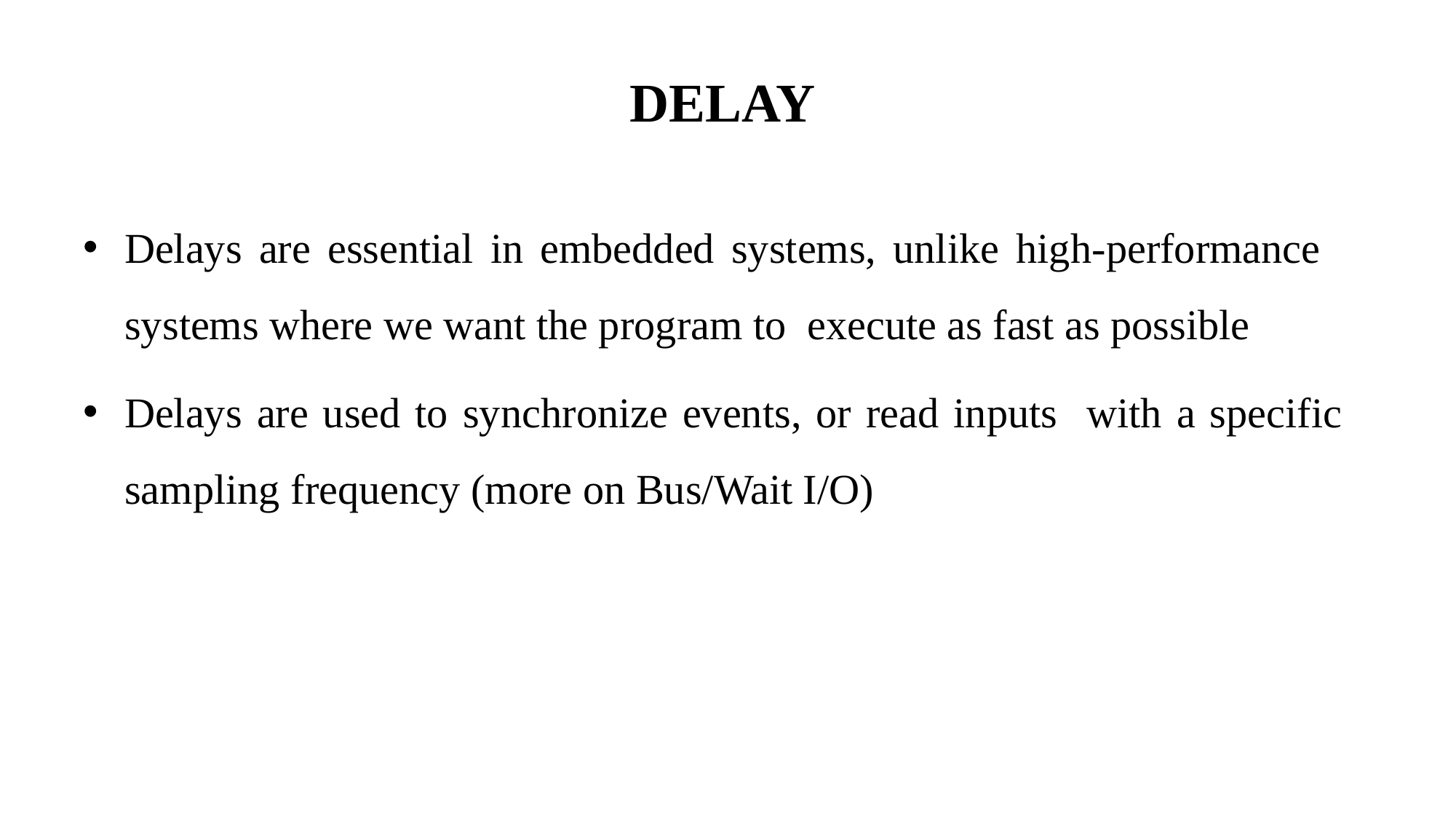

# DELAY
Delays are essential in embedded systems, unlike high-performance systems where we want the program to  execute as fast as possible
Delays are used to synchronize events, or read inputs  with a specific sampling frequency (more on Bus/Wait I/O)